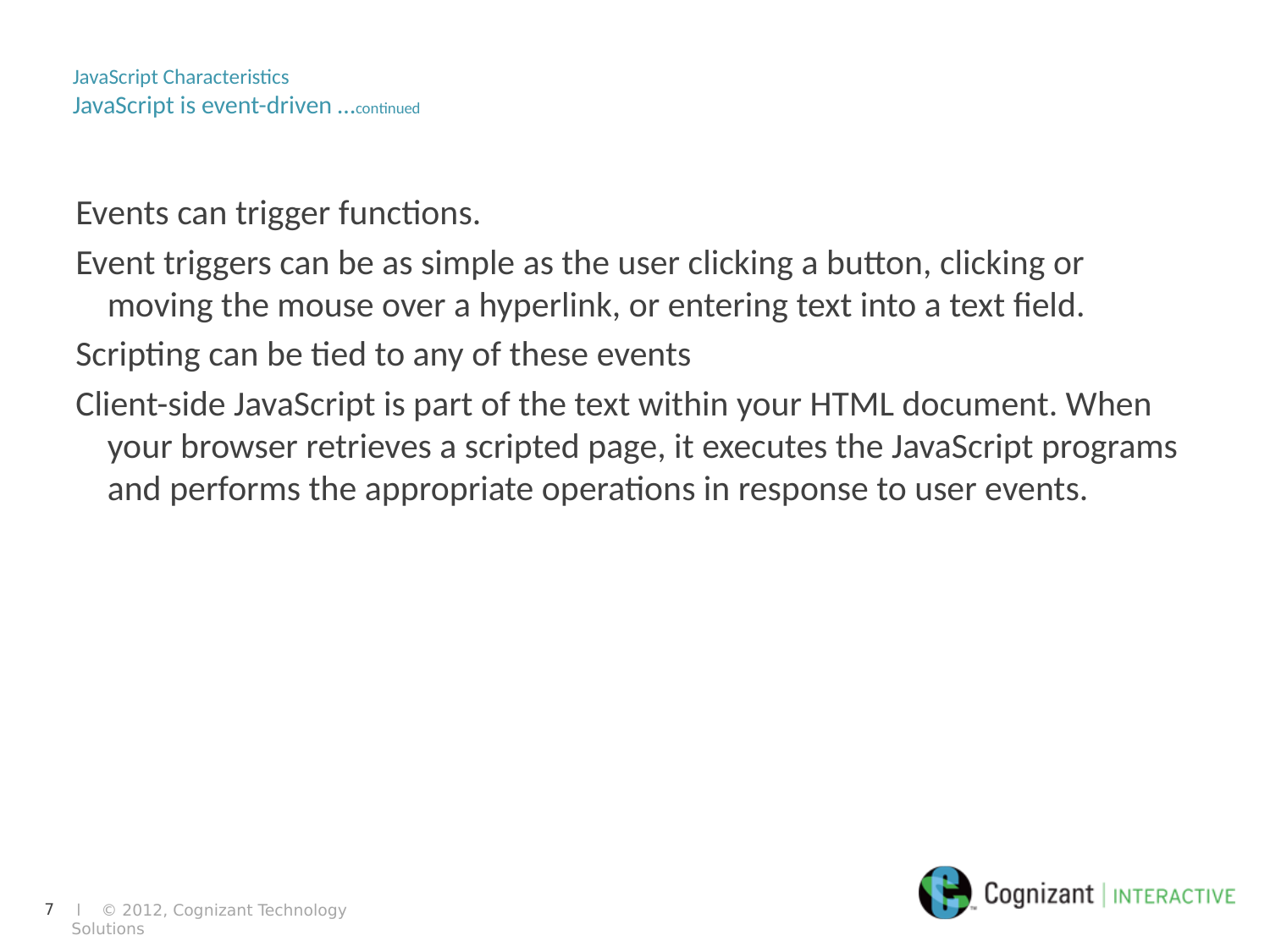

# JavaScript Characteristics JavaScript is event-driven …continued
Events can trigger functions.
Event triggers can be as simple as the user clicking a button, clicking or moving the mouse over a hyperlink, or entering text into a text field.
Scripting can be tied to any of these events
Client-side JavaScript is part of the text within your HTML document. When your browser retrieves a scripted page, it executes the JavaScript programs and performs the appropriate operations in response to user events.